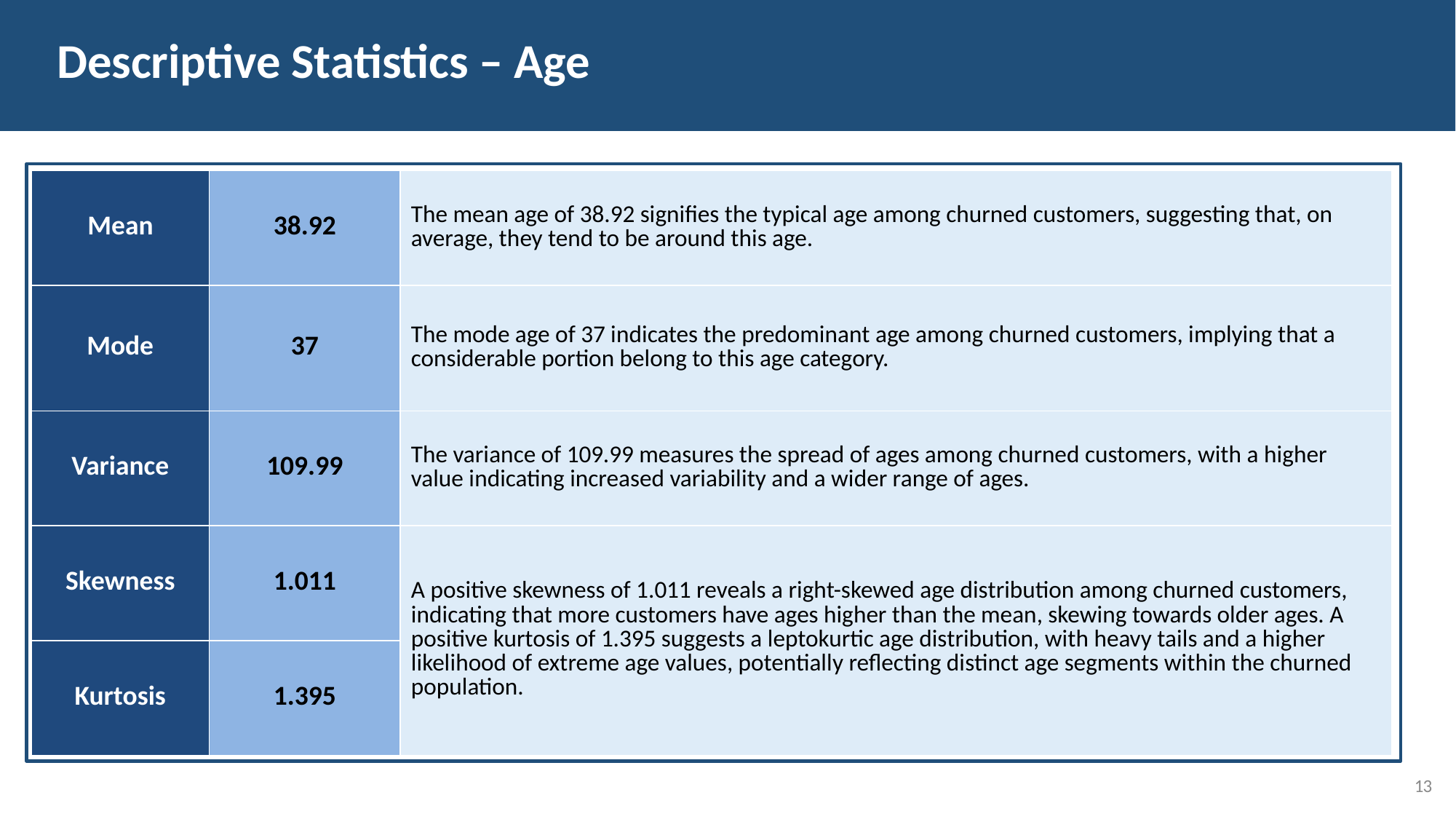

# Descriptive Statistics – Age

| Mean | 38.92 | The mean age of 38.92 signifies the typical age among churned customers, suggesting that, on average, they tend to be around this age. |
| --- | --- | --- |
| Mode | 37 | The mode age of 37 indicates the predominant age among churned customers, implying that a considerable portion belong to this age category. |
| Variance | 109.99 | The variance of 109.99 measures the spread of ages among churned customers, with a higher value indicating increased variability and a wider range of ages. |
| Skewness | 1.011 | A positive skewness of 1.011 reveals a right-skewed age distribution among churned customers, indicating that more customers have ages higher than the mean, skewing towards older ages. A positive kurtosis of 1.395 suggests a leptokurtic age distribution, with heavy tails and a higher likelihood of extreme age values, potentially reflecting distinct age segments within the churned population. |
| Kurtosis | 1.395 |  |
13